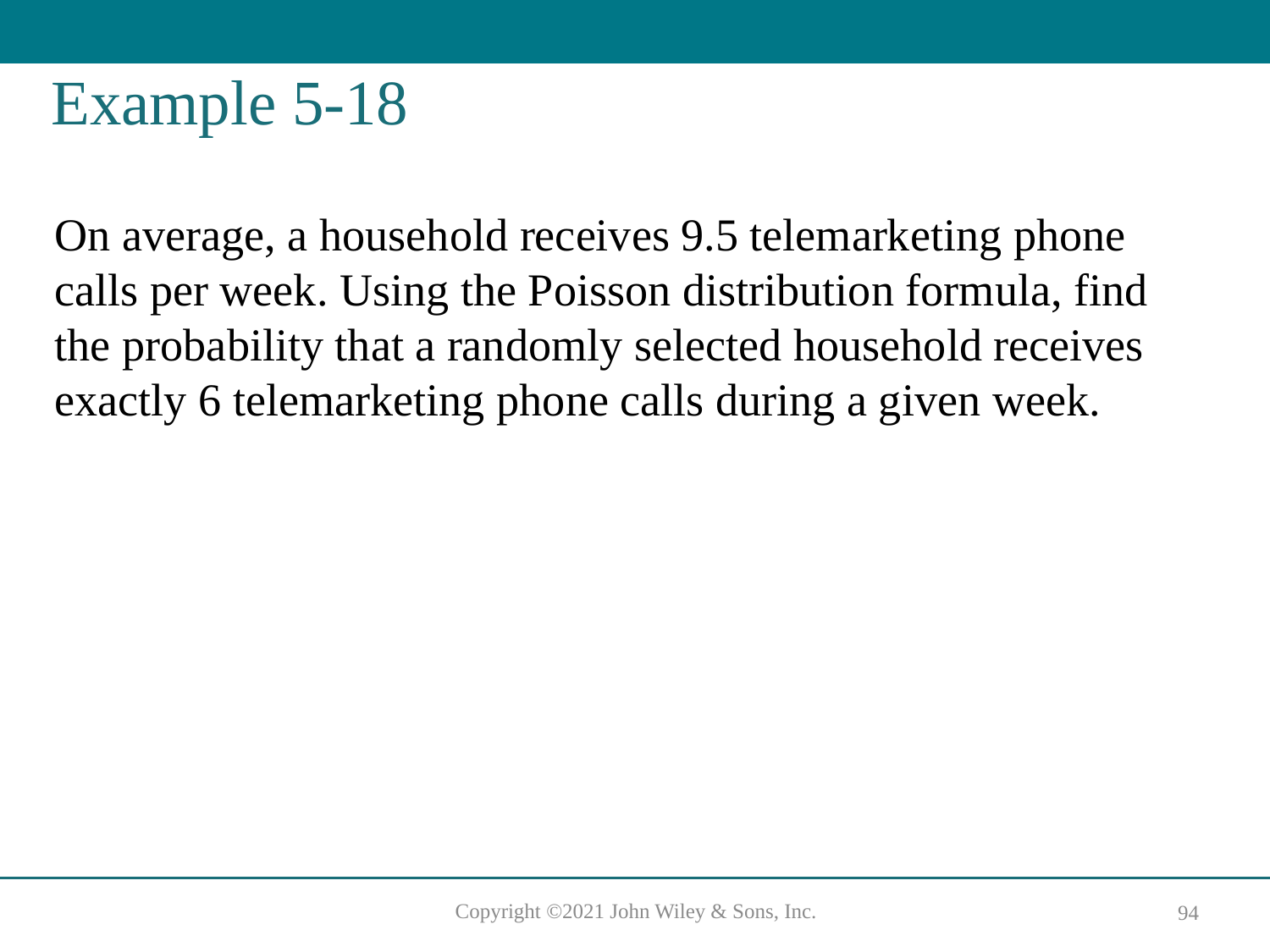

# Example 5-18
On average, a household receives 9.5 telemarketing phone calls per week. Using the Poisson distribution formula, find the probability that a randomly selected household receives exactly 6 telemarketing phone calls during a given week.